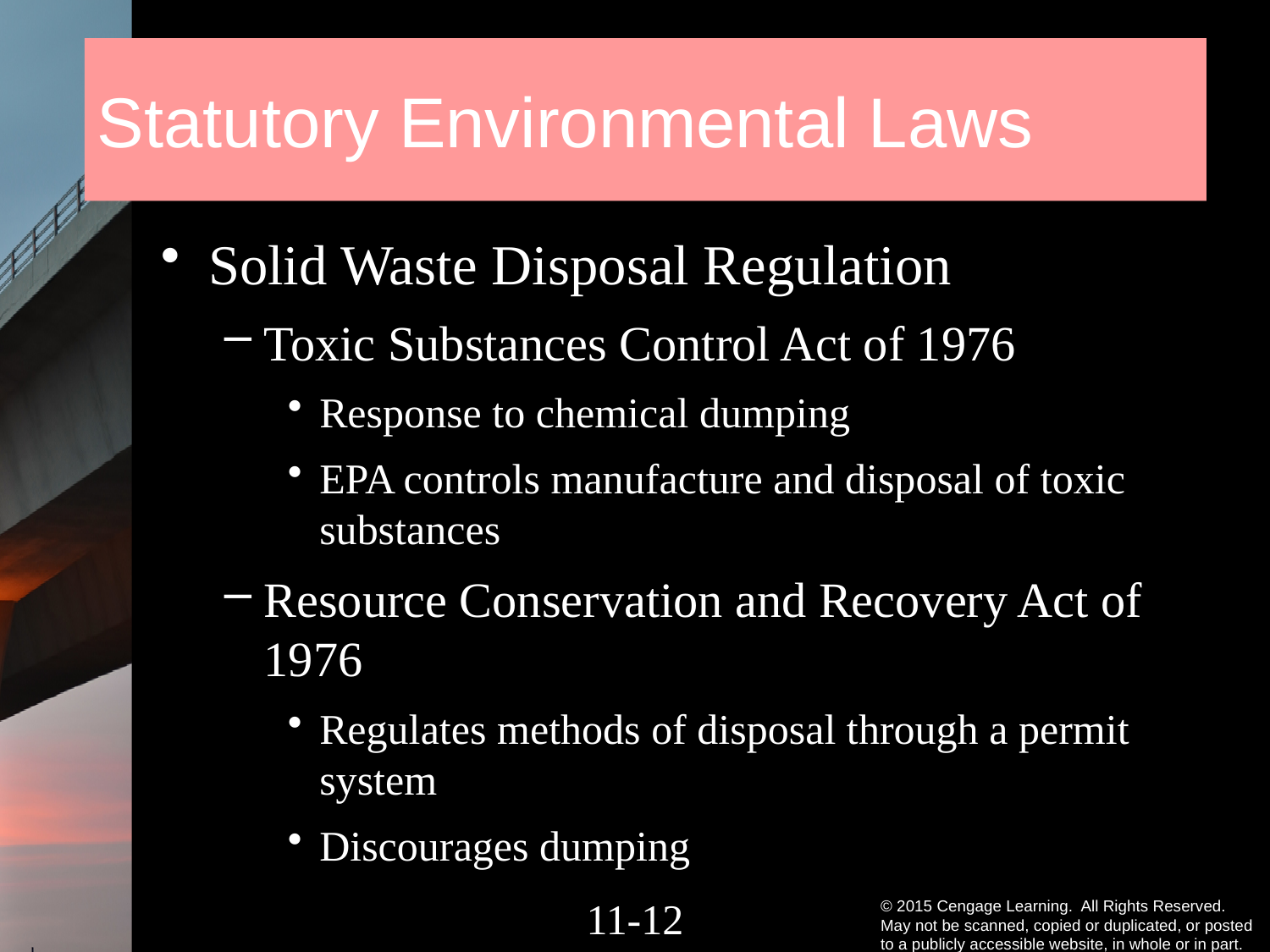

# Statutory Environmental Laws
Solid Waste Disposal Regulation
Toxic Substances Control Act of 1976
Response to chemical dumping
EPA controls manufacture and disposal of toxic substances
Resource Conservation and Recovery Act of 1976
Regulates methods of disposal through a permit system
Discourages dumping
11-12